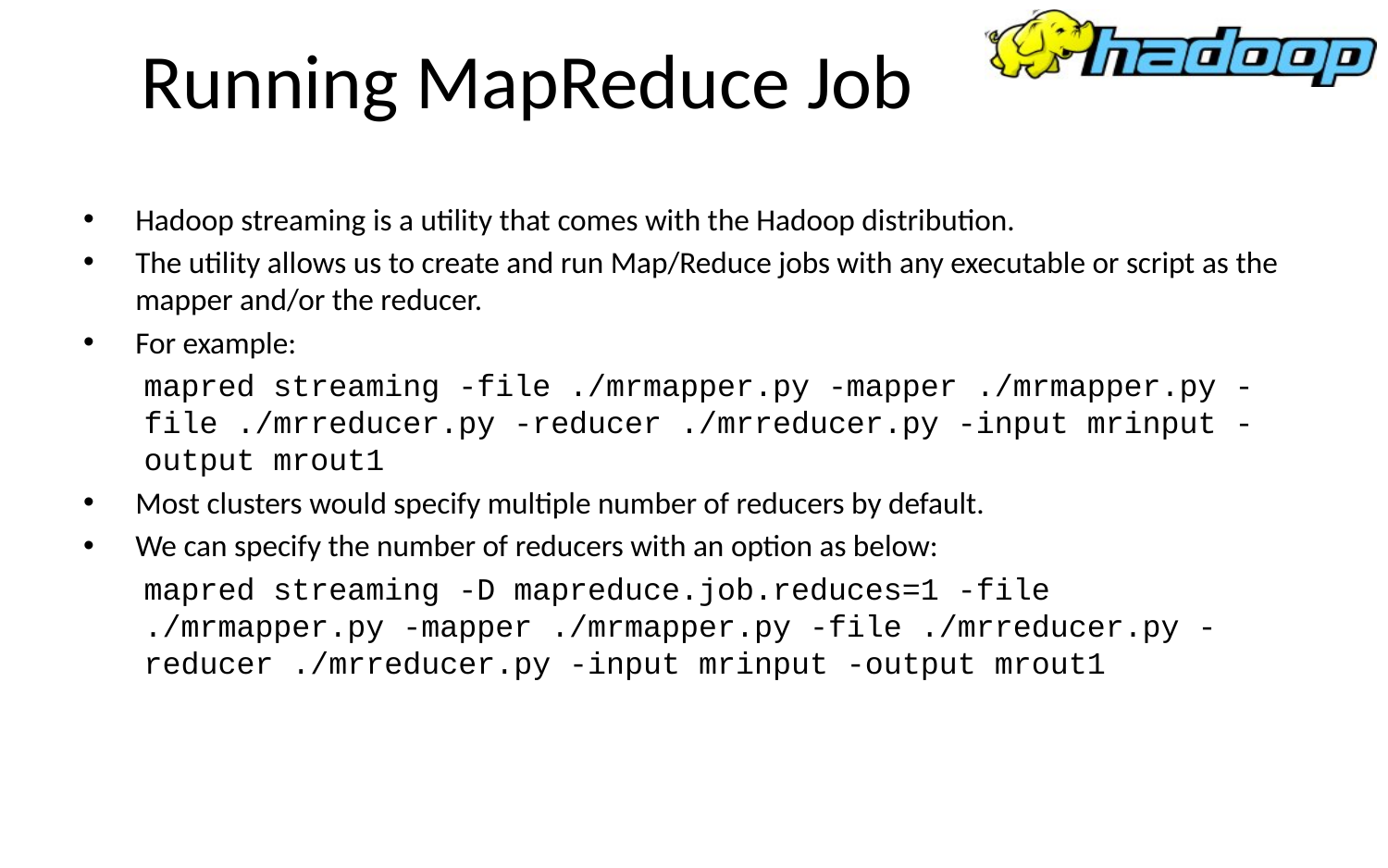

# Running MapReduce Job
Hadoop streaming is a utility that comes with the Hadoop distribution.
The utility allows us to create and run Map/Reduce jobs with any executable or script as the mapper and/or the reducer.
For example:
mapred streaming -file ./mrmapper.py -mapper ./mrmapper.py -file ./mrreducer.py -reducer ./mrreducer.py -input mrinput -output mrout1
Most clusters would specify multiple number of reducers by default.
We can specify the number of reducers with an option as below:
mapred streaming -D mapreduce.job.reduces=1 -file ./mrmapper.py -mapper ./mrmapper.py -file ./mrreducer.py -reducer ./mrreducer.py -input mrinput -output mrout1